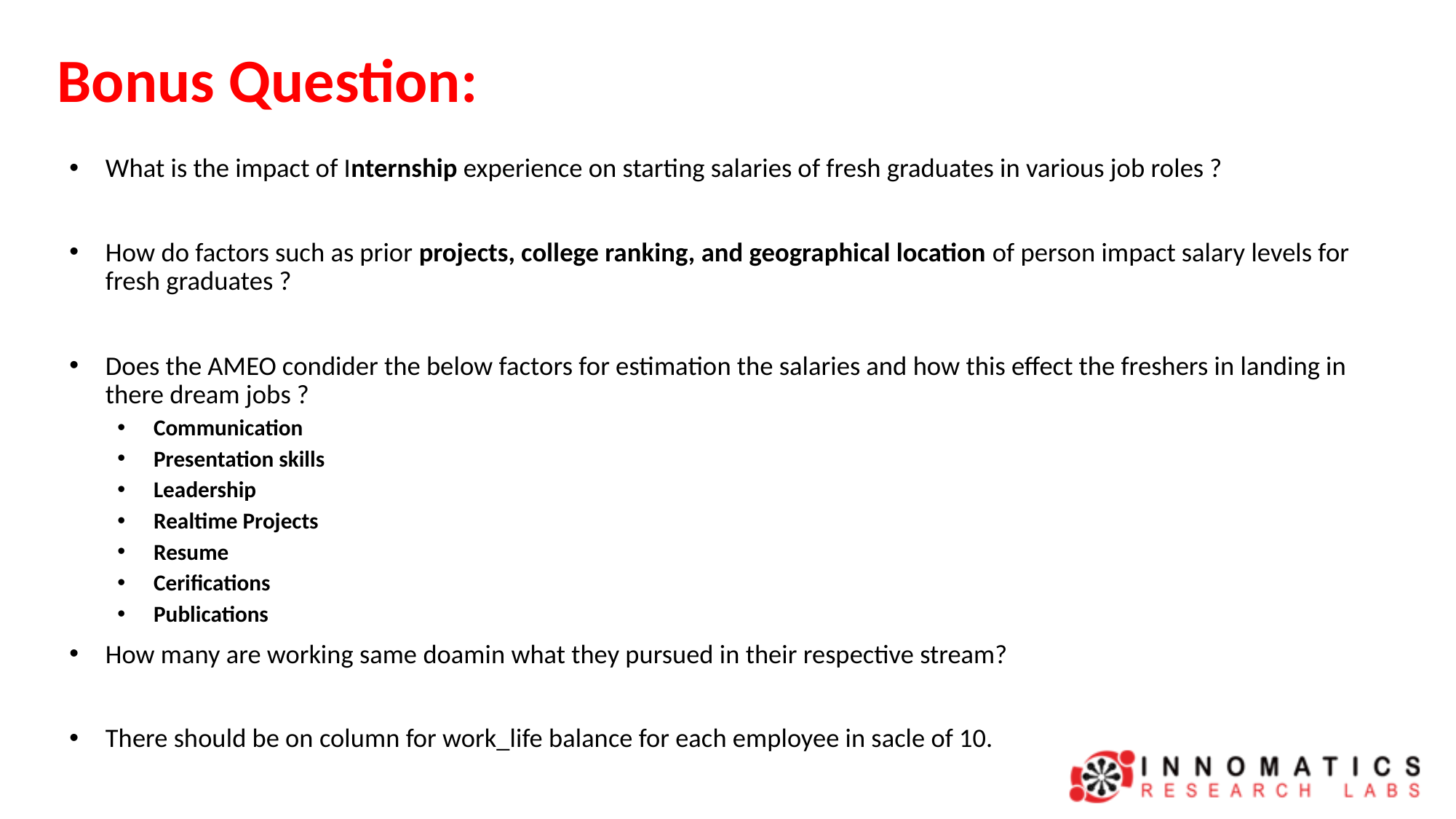

# Bonus Question:
What is the impact of Internship experience on starting salaries of fresh graduates in various job roles ?

How do factors such as prior projects, college ranking, and geographical location of person impact salary levels for fresh graduates ?

Does the AMEO condider the below factors for estimation the salaries and how this effect the freshers in landing in there dream jobs ?
Communication
Presentation skills
Leadership
Realtime Projects
Resume
Cerifications
Publications
How many are working same doamin what they pursued in their respective stream?

There should be on column for work_life balance for each employee in sacle of 10.